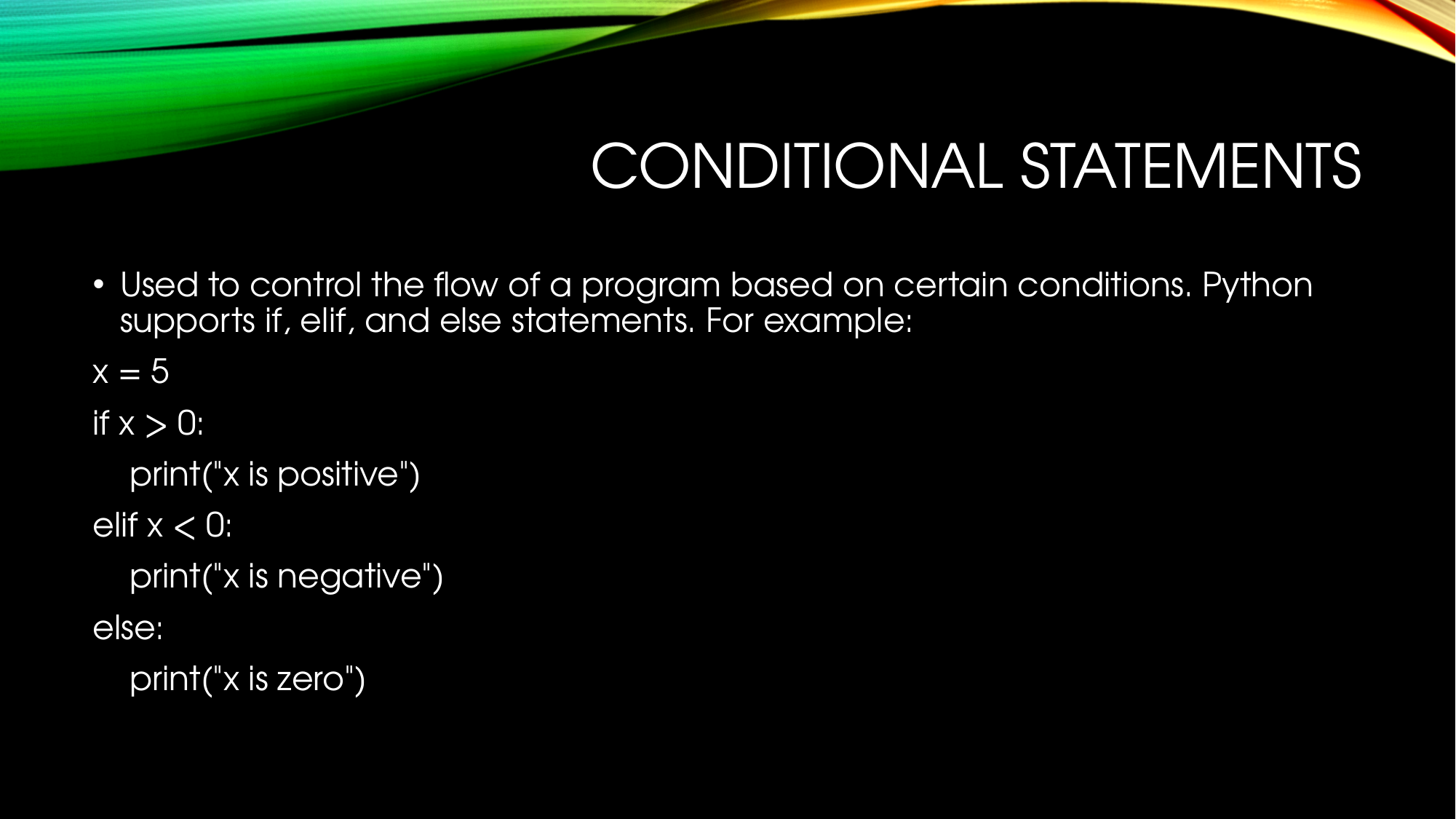

# Conditional Statements
Used to control the flow of a program based on certain conditions. Python supports if, elif, and else statements. For example:
x = 5
if x > 0:
    print("x is positive")
elif x < 0:
    print("x is negative")
else:
    print("x is zero")